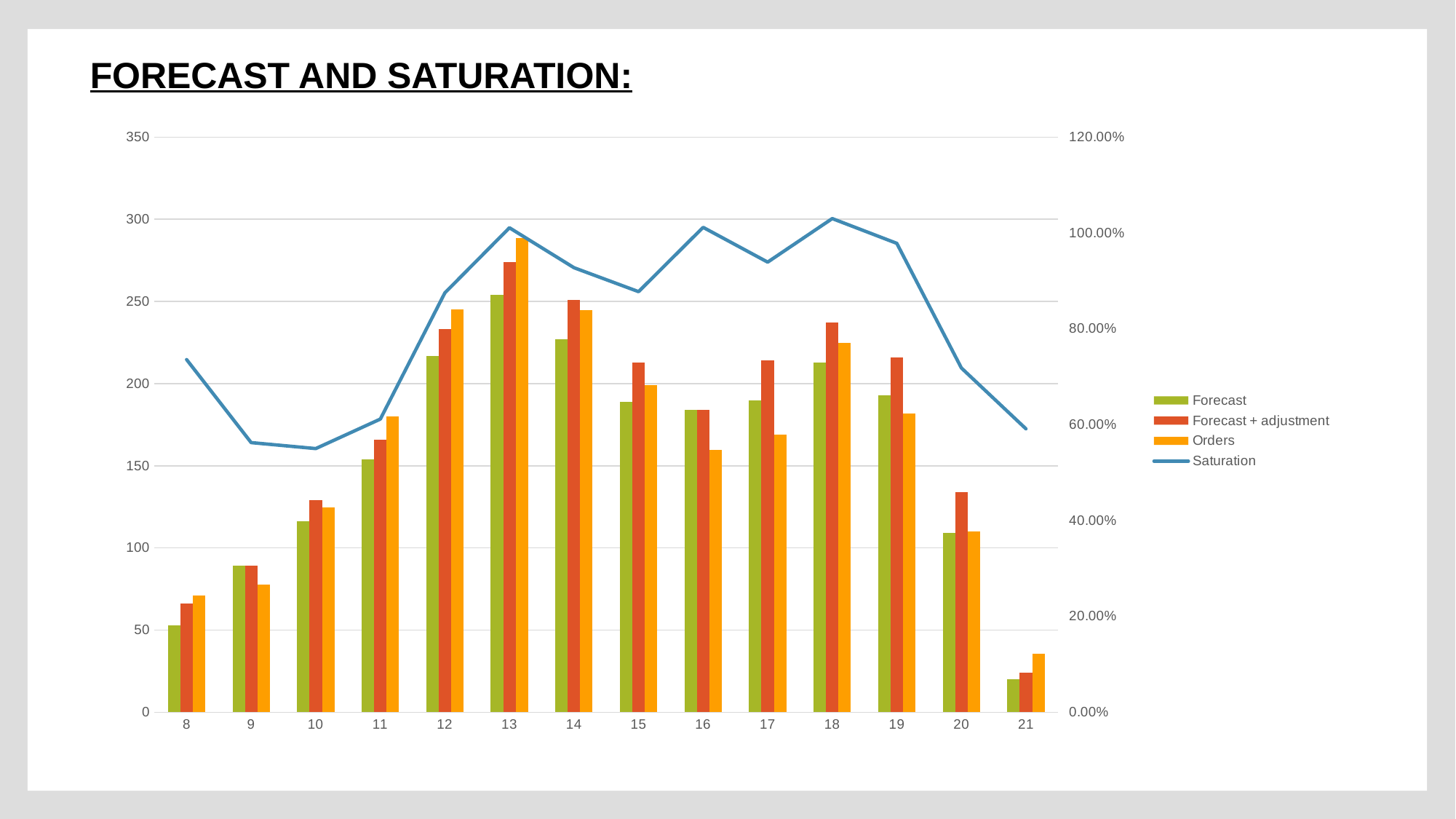

FORECAST AND SATURATION:

### Chart

| Category | Forecast | Forecast + adjustment | Orders | Saturation |
|---|---|---|---|---|
| 8 | 53.0 | 66.0 | 71.2055704593658 | 0.7358333333333333 |
| 9 | 89.0 | 89.0 | 77.5060572624206 | 0.5625 |
| 10 | 116.0 | 129.0 | 124.494157791137 | 0.55 |
| 11 | 154.0 | 166.0 | 180.163160324096 | 0.6116666666666667 |
| 12 | 217.0 | 233.0 | 245.194986343383 | 0.875 |
| 13 | 254.0 | 274.0 | 288.376888275146 | 1.0108333333333333 |
| 14 | 227.0 | 251.0 | 244.509654998779 | 0.9275000000000001 |
| 15 | 189.0 | 213.0 | 198.967662811279 | 0.8775000000000001 |
| 16 | 184.0 | 184.0 | 159.719882011413 | 1.0116666666666667 |
| 17 | 190.0 | 214.0 | 169.029767990112 | 0.9391666666666665 |
| 18 | 213.0 | 237.0 | 224.572266578674 | 1.03 |
| 19 | 193.0 | 216.0 | 181.623022079467 | 0.9783333333333334 |
| 20 | 109.0 | 134.0 | 110.076555252075 | 0.7183333333333333 |
| 21 | 20.0 | 24.0 | 35.4907073974609 | 0.5914285714285714 |